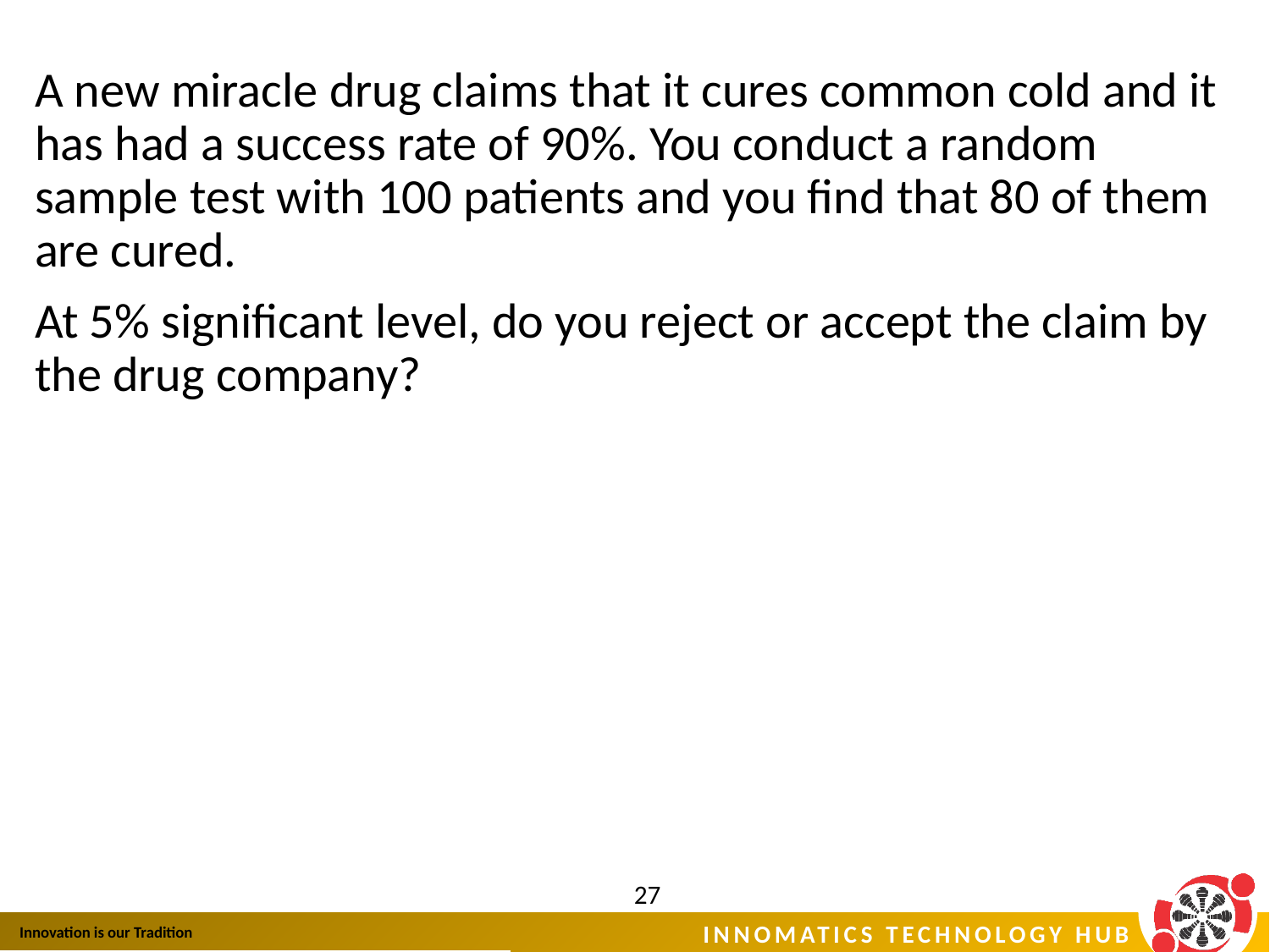

A new miracle drug claims that it cures common cold and it has had a success rate of 90%. You conduct a random sample test with 100 patients and you find that 80 of them are cured.
At 5% significant level, do you reject or accept the claim by the drug company?